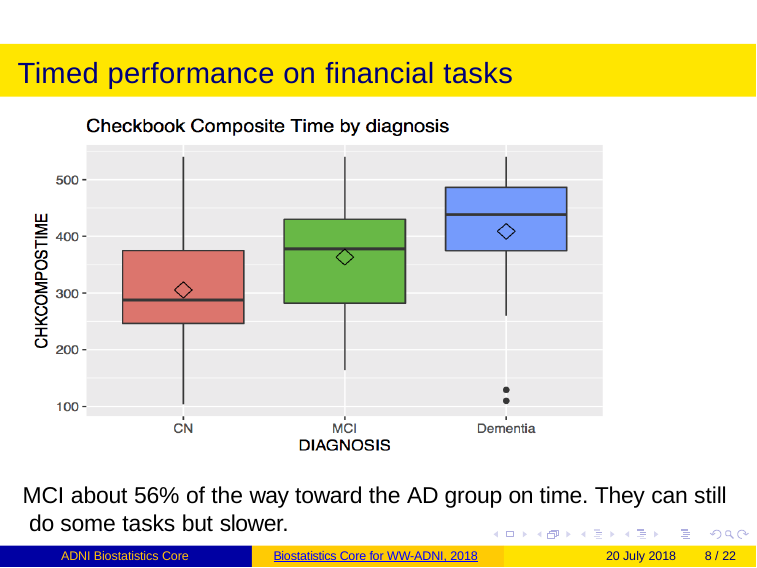

# Timed performance on financial tasks

MCI about 56% of the way toward the AD group on time. They can still  do some tasks but slower.

ADNI Biostatistics Core
Biostatistics Core for WW-ADNI, 2018
20 July 2018
8 / 22